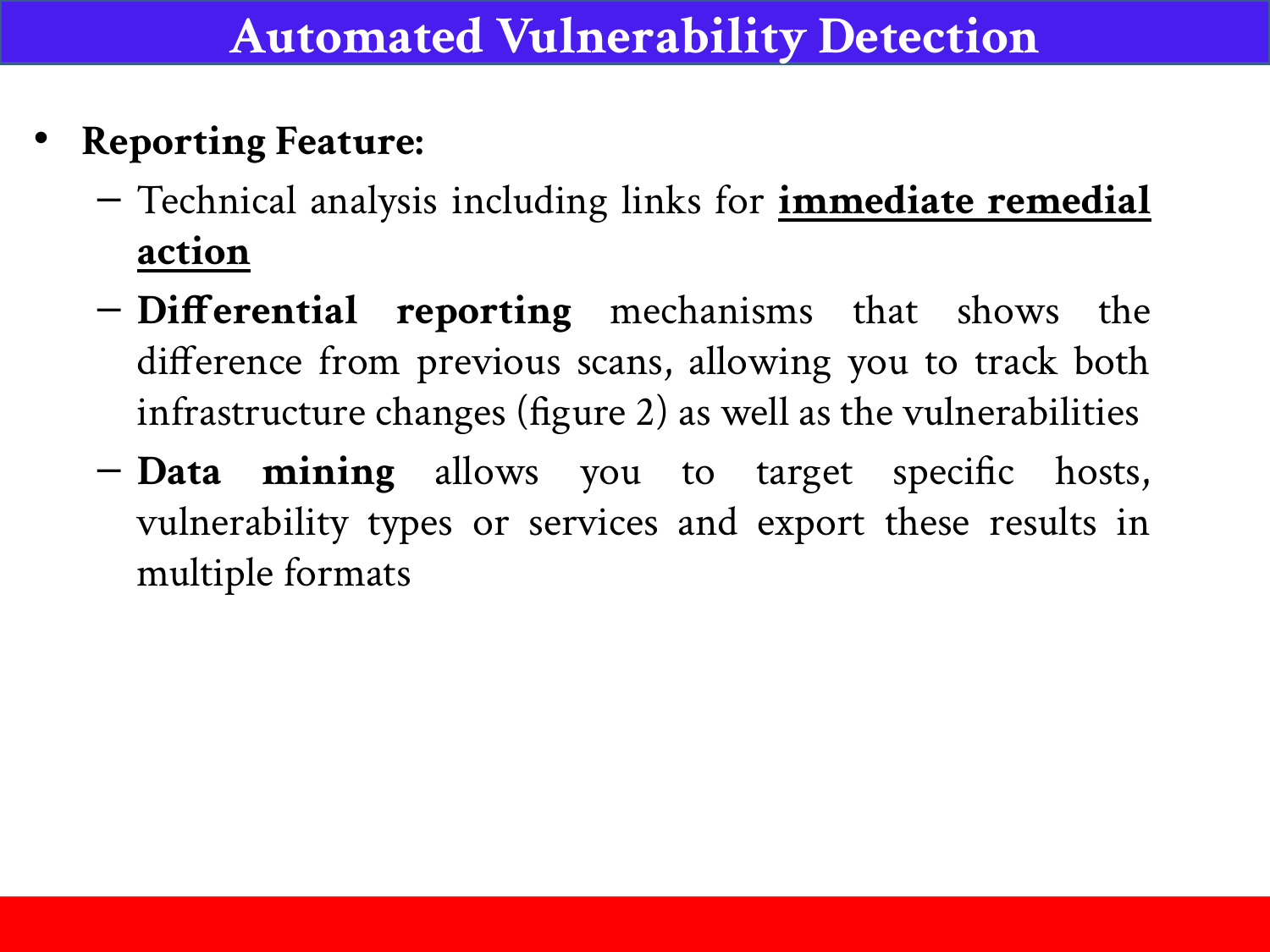

Automated Vulnerability Detection
Reporting Feature:
Technical analysis including links for immediate remedial action
Differential reporting mechanisms that shows the difference from previous scans, allowing you to track both infrastructure changes (figure 2) as well as the vulnerabilities
Data mining allows you to target specific hosts, vulnerability types or services and export these results in multiple formats